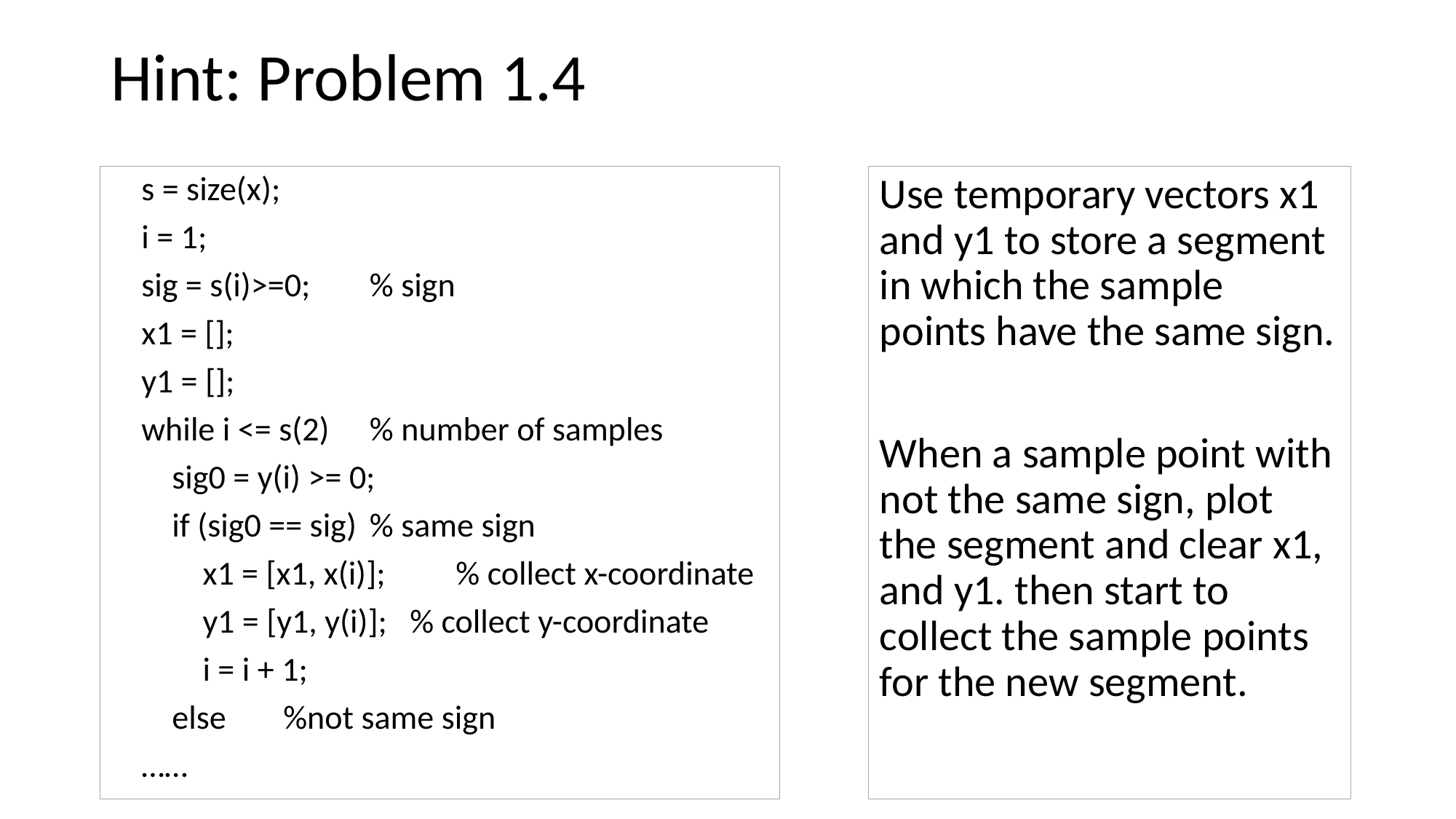

# Hint: Problem 1.4
    s = size(x);
    i = 1;
    sig = s(i)>=0;		% sign
    x1 = [];
    y1 = [];
    while i <= s(2)	% number of samples
        sig0 = y(i) >= 0;
        if (sig0 == sig)	% same sign
            x1 = [x1, x(i)];	% collect x-coordinate
            y1 = [y1, y(i)];   % collect y-coordinate
            i = i + 1;
        else		%not same sign
    ……
Use temporary vectors x1 and y1 to store a segment in which the sample points have the same sign.

When a sample point with not the same sign, plot the segment and clear x1, and y1. then start to collect the sample points for the new segment.